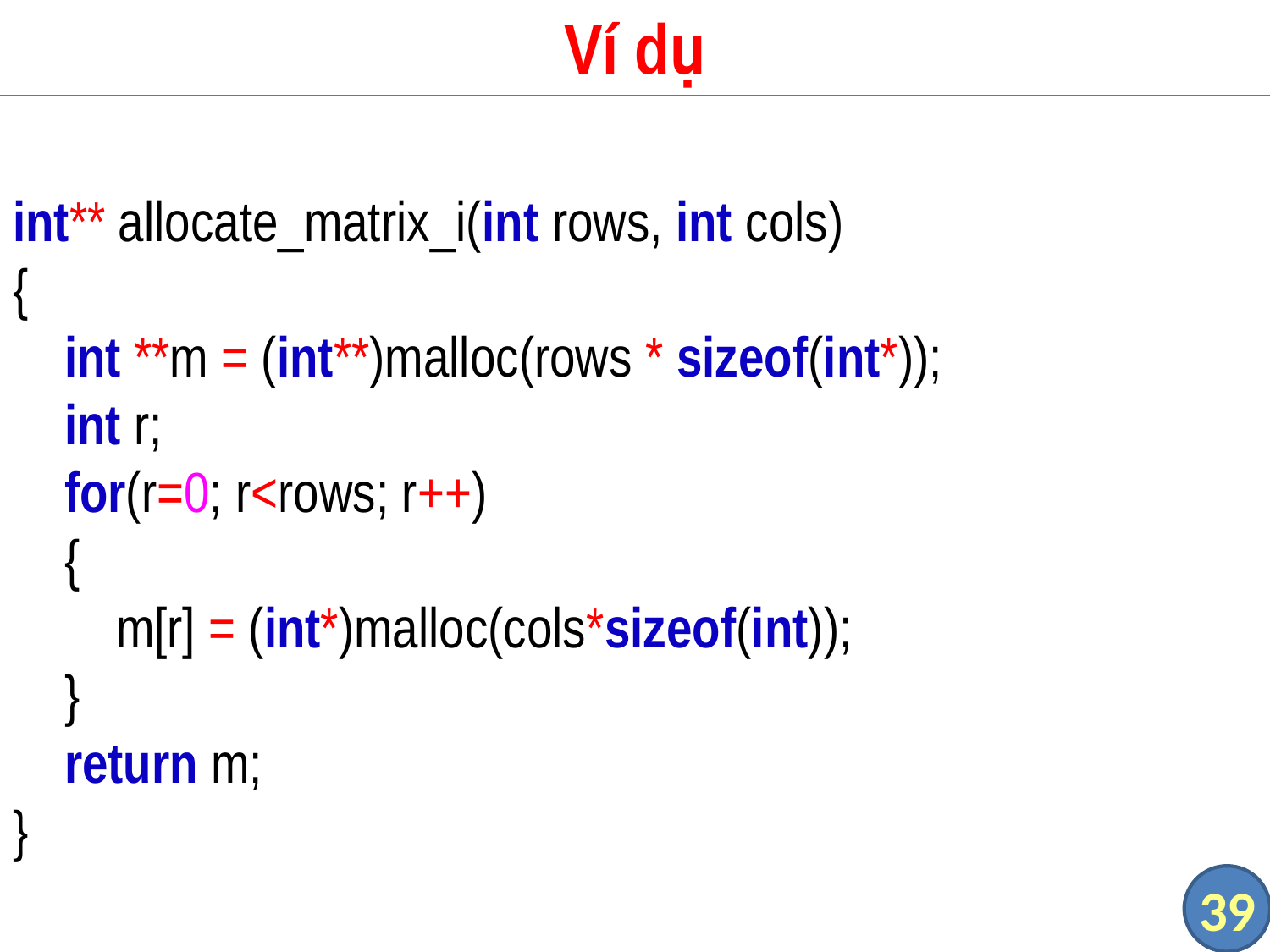

# Ví dụ
int** allocate_matrix_i(int rows, int cols)
{
    int **m = (int**)malloc(rows * sizeof(int*));
    int r;
    for(r=0; r<rows; r++)
    {
        m[r] = (int*)malloc(cols*sizeof(int));
    }
    return m;
}
39